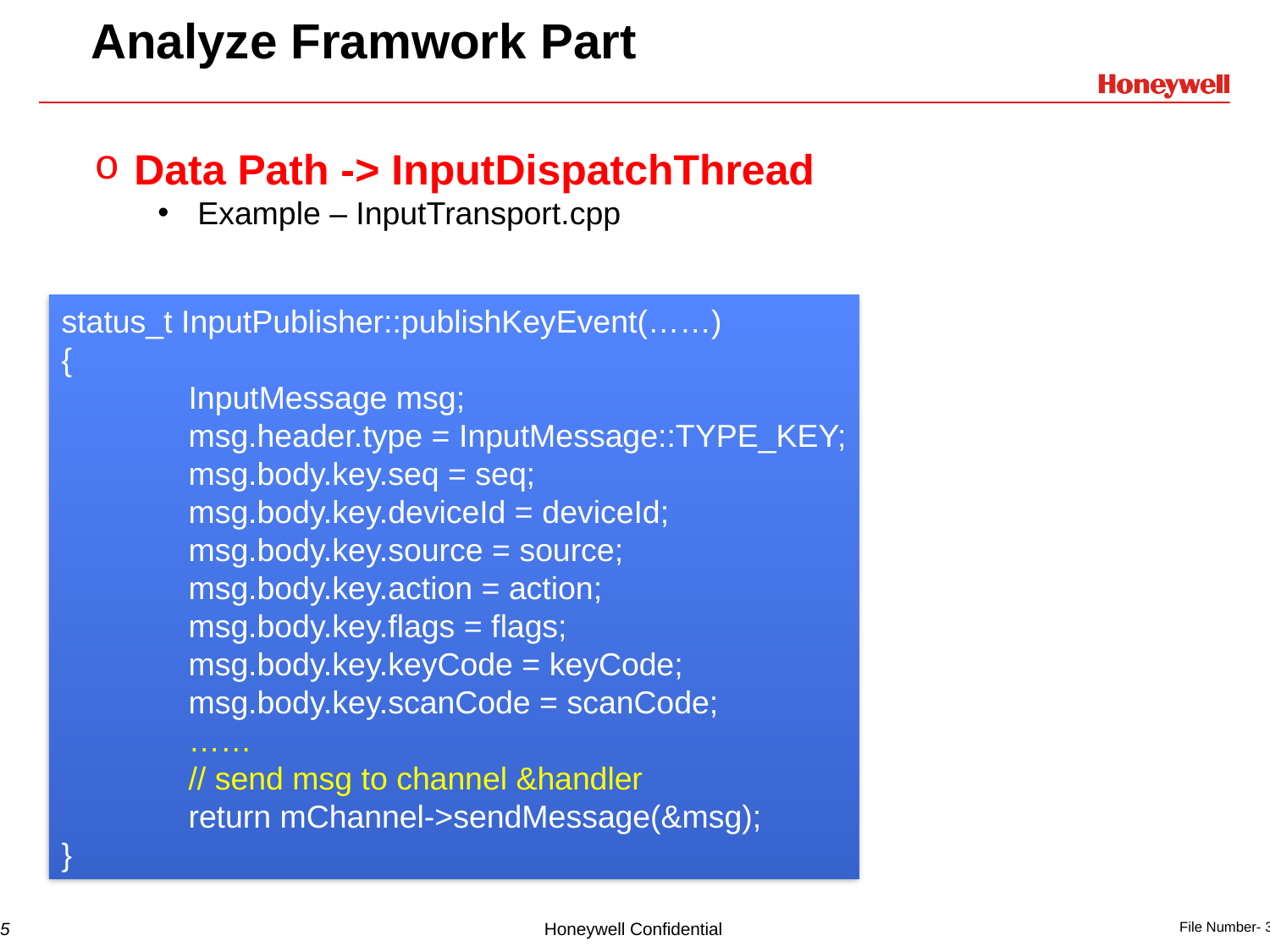

# Analyze Framwork Part
Data Path -> InputDispatchThread
Example – InputTransport.cpp
status_t InputPublisher::publishKeyEvent(……)
{
	InputMessage msg;
	msg.header.type = InputMessage::TYPE_KEY;
	msg.body.key.seq = seq;
	msg.body.key.deviceId = deviceId;
	msg.body.key.source = source;
	msg.body.key.action = action;
	msg.body.key.flags = flags;
	msg.body.key.keyCode = keyCode;
	msg.body.key.scanCode = scanCode;
	……
	// send msg to channel &handler
 	return mChannel->sendMessage(&msg);
}